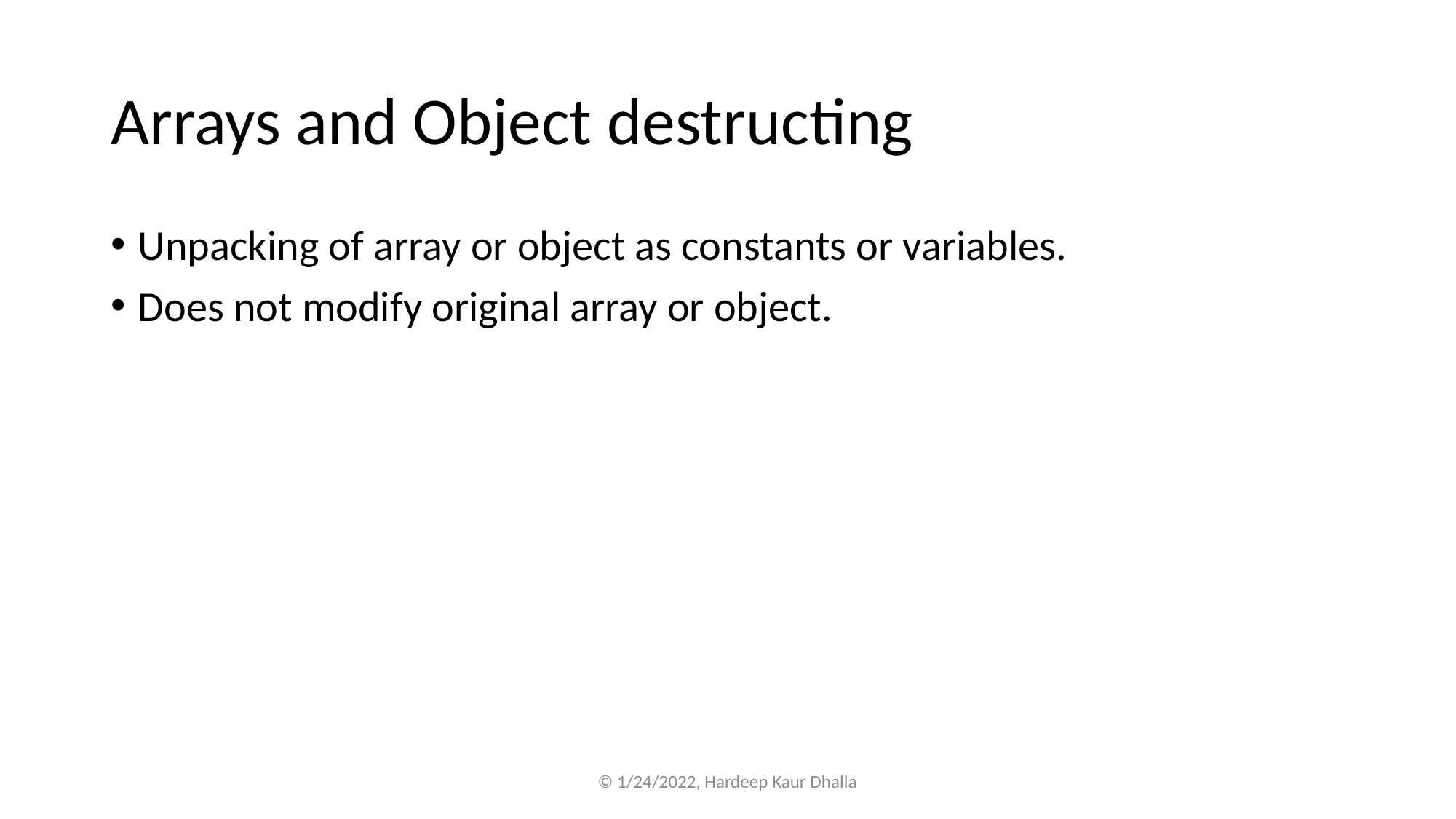

# Arrays and Object destructing
Unpacking of array or object as constants or variables.
Does not modify original array or object.
© 1/24/2022, Hardeep Kaur Dhalla